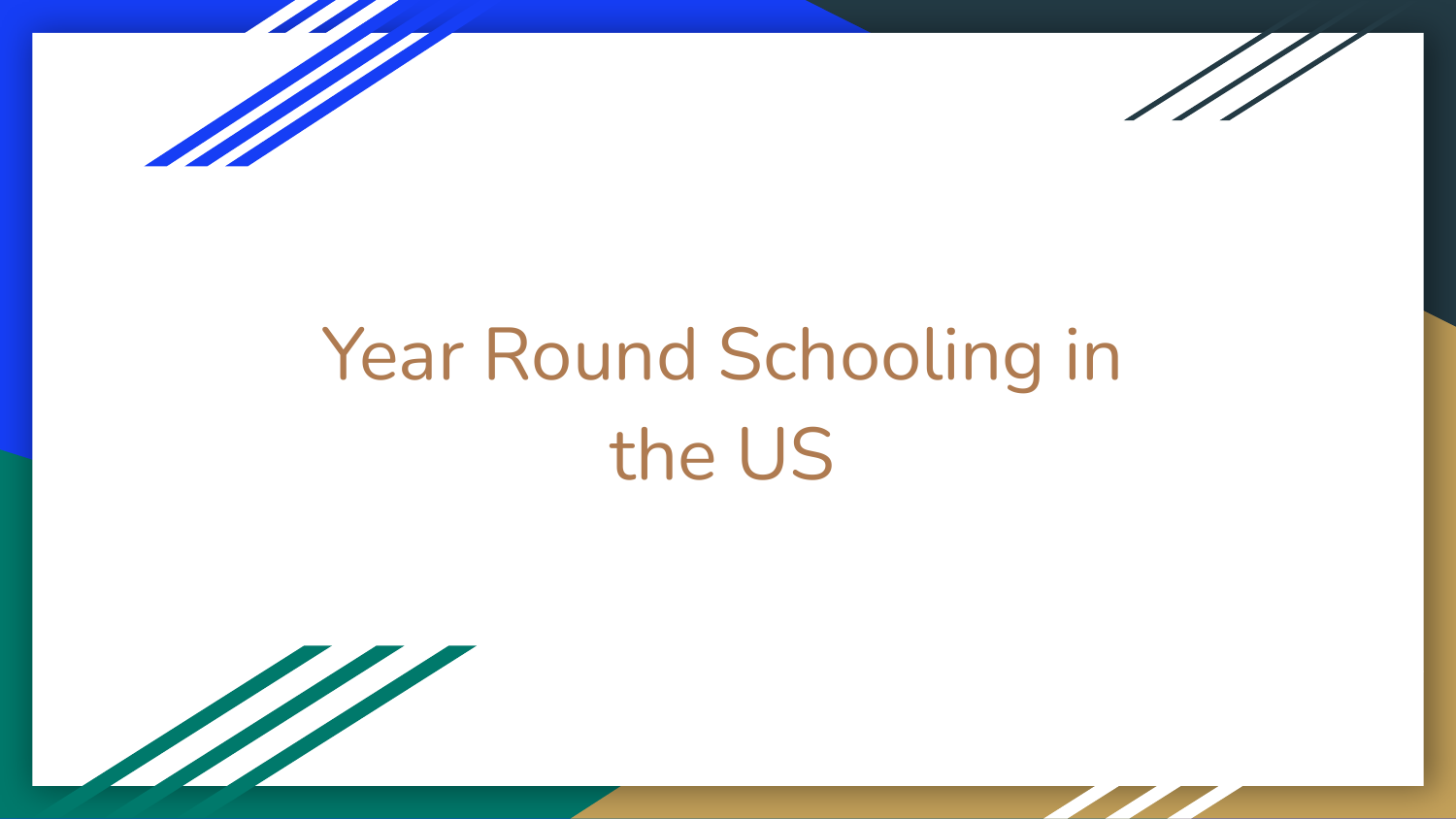

# Year Round Schooling in the US